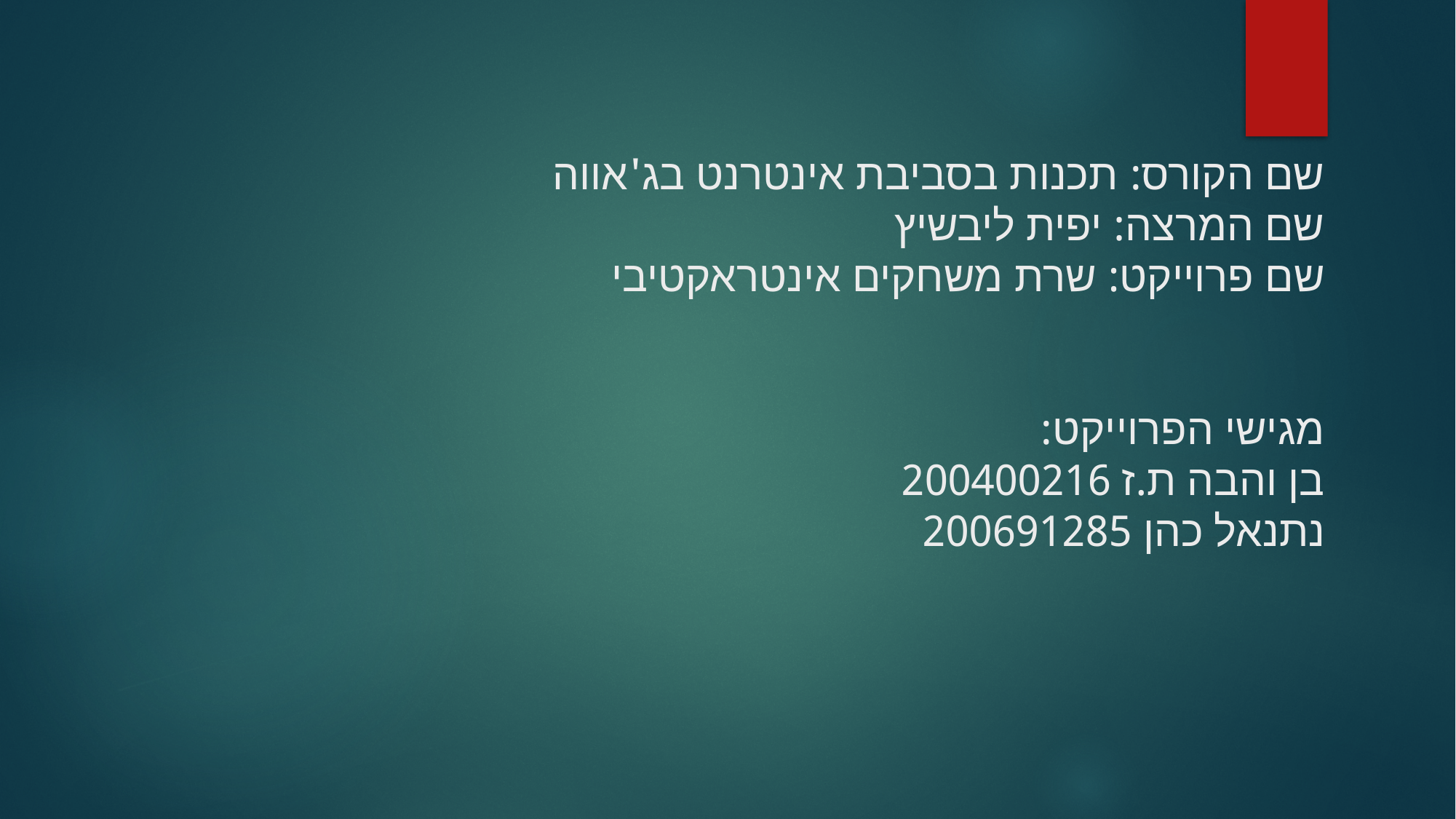

# שם הקורס: תכנות בסביבת אינטרנט בג'אווה שם המרצה: יפית ליבשיץ שם פרוייקט: שרת משחקים אינטראקטיבי מגישי הפרוייקט: בן והבה ת.ז 200400216 נתנאל כהן 200691285